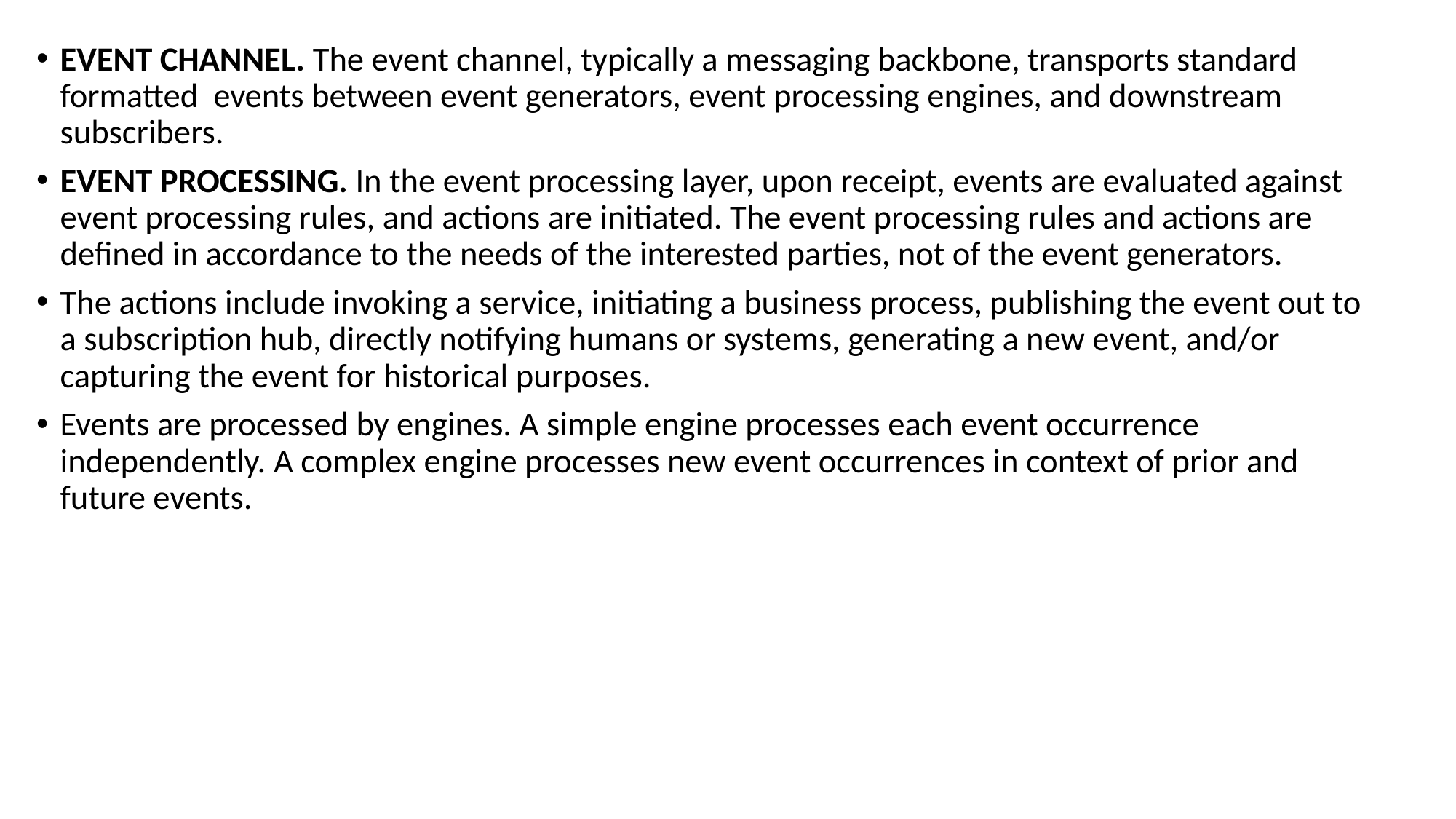

EVENT CHANNEL. The event channel, typically a messaging backbone, transports standard formatted  events between event generators, event processing engines, and downstream subscribers.
EVENT PROCESSING. In the event processing layer, upon receipt, events are evaluated against event processing rules, and actions are initiated. The event processing rules and actions are defined in accordance to the needs of the interested parties, not of the event generators.
The actions include invoking a service, initiating a business process, publishing the event out to a subscription hub, directly notifying humans or systems, generating a new event, and/or capturing the event for historical purposes.
Events are processed by engines. A simple engine processes each event occurrence independently. A complex engine processes new event occurrences in context of prior and future events.